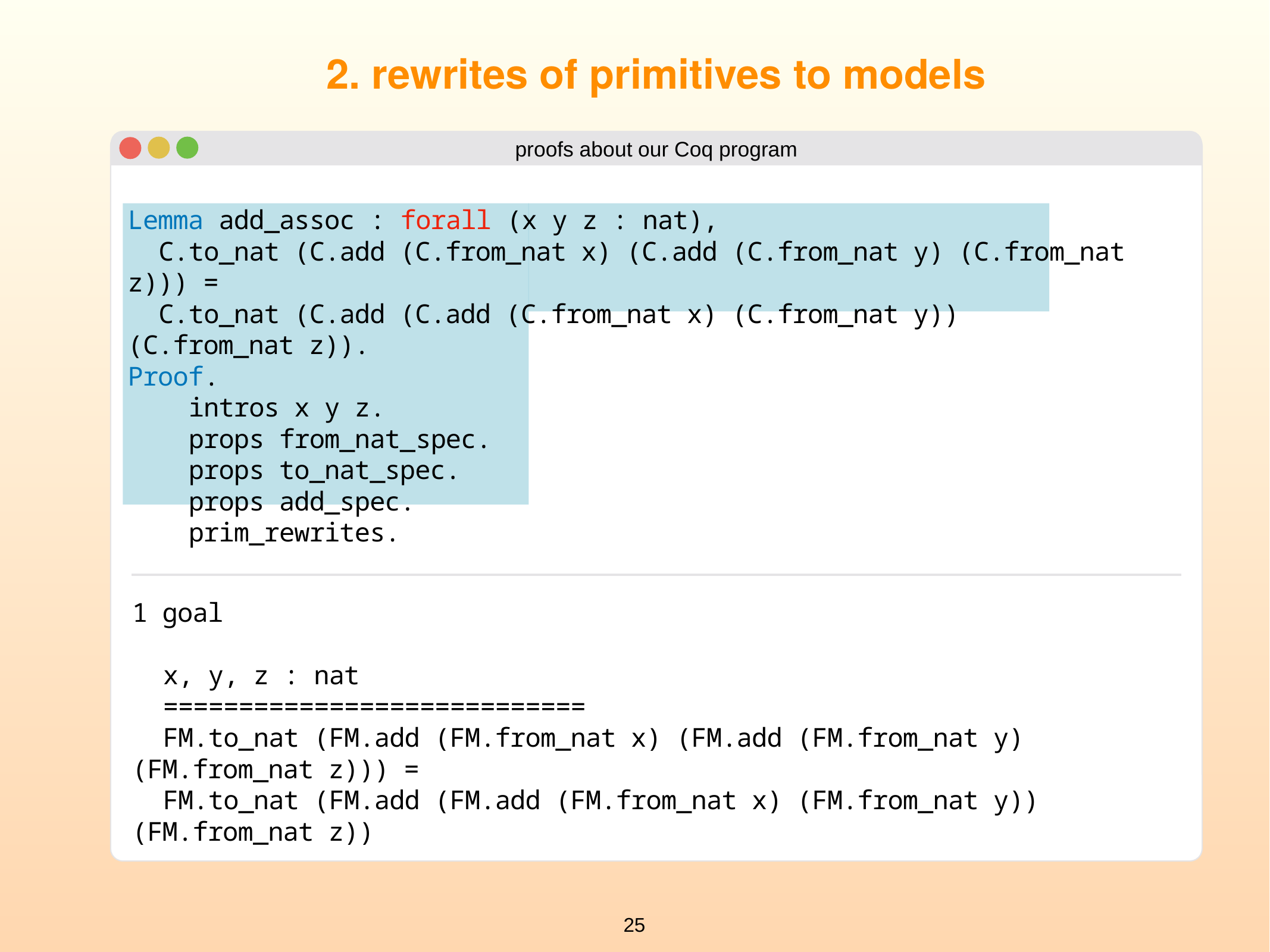

25
2. rewrites of primitives to models

proofs about our Coq program
Lemma add_assoc : forall (x y z : nat),
  C.to_nat (C.add (C.from_nat x) (C.add (C.from_nat y) (C.from_nat z))) =
  C.to_nat (C.add (C.add (C.from_nat x) (C.from_nat y)) (C.from_nat z)).
Proof.
    intros x y z.
    props from_nat_spec.
    props to_nat_spec.
    props add_spec.
    prim_rewrites.

1 goal

  x, y, z : nat
  ============================
  FM.to_nat (FM.add (FM.from_nat x) (FM.add (FM.from_nat y) (FM.from_nat z))) =
  FM.to_nat (FM.add (FM.add (FM.from_nat x) (FM.from_nat y)) (FM.from_nat z))